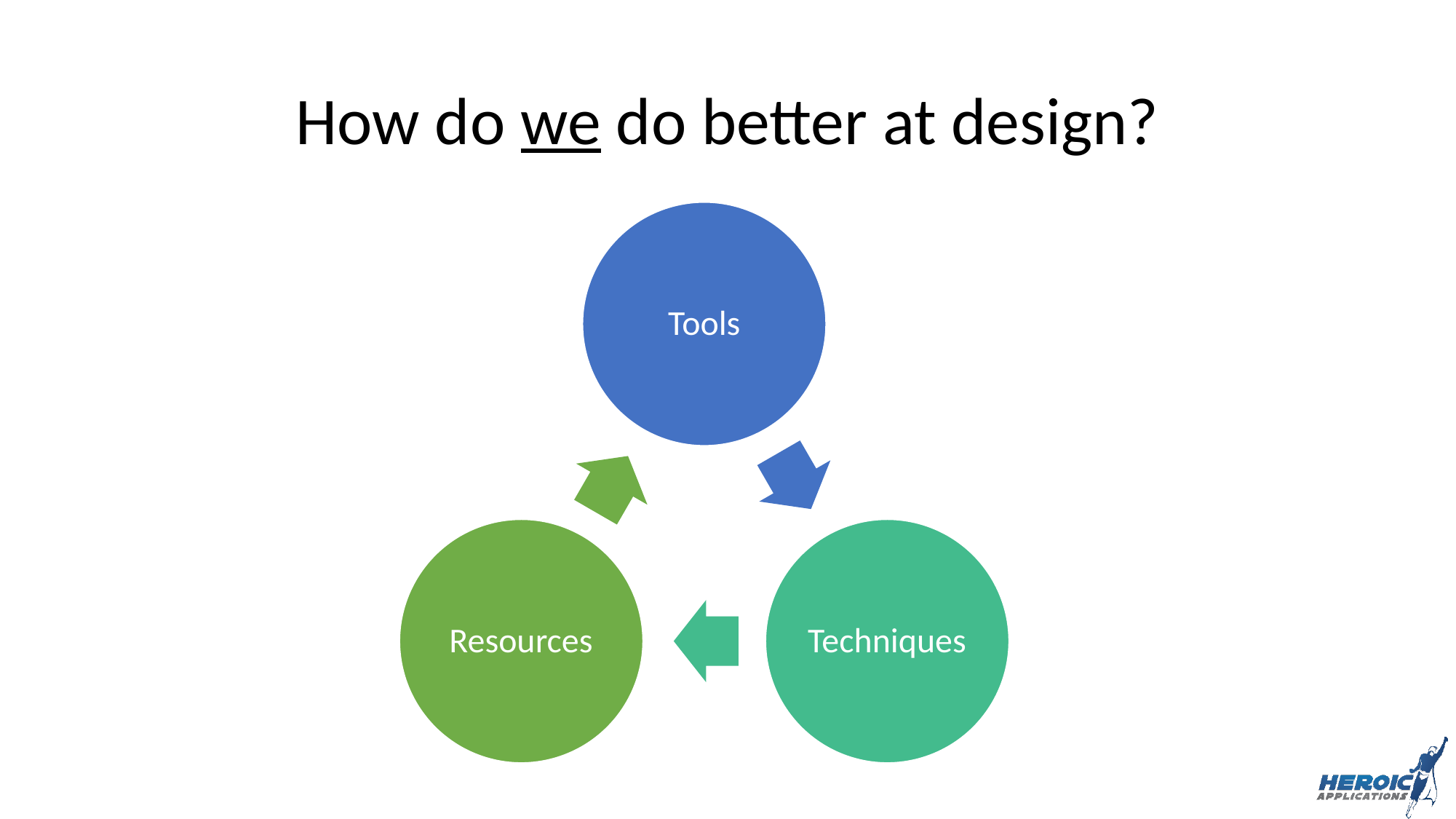

# How do we do better at design?
Tools

Techniques

Resources